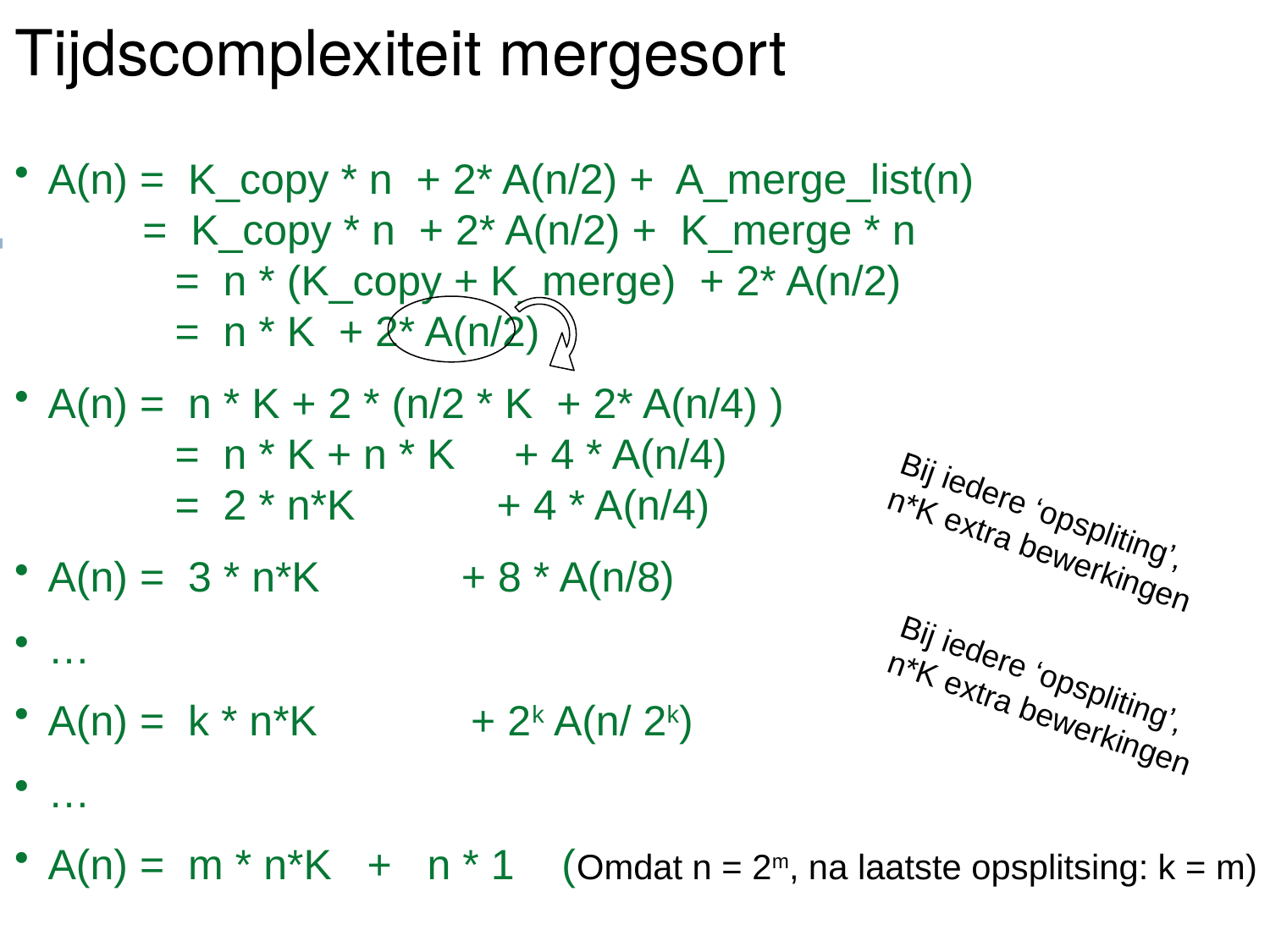

Tijdscomplexiteit mergesort
A(n) =  K_copy * n  + 2* A(n/2) +  A_merge_list(n)
        =  K_copy * n  + 2* A(n/2) +  K_merge * n
	=  n * (K_copy + K_merge)  + 2* A(n/2)
	=  n * K  + 2* A(n/2)
A(n) =  n * K + 2 * (n/2 * K  + 2* A(n/4) )
	=  n * K + n * K     + 4 * A(n/4)
	=  2 * n*K            + 4 * A(n/4)
A(n) =  3 * n*K            + 8 * A(n/8)
…
A(n) =  k * n*K             + 2k A(n/ 2k)
…
A(n) =  m * n*K   +   n * 1    (Omdat n = 2m, na laatste opsplitsing: k = m)

Bij iedere ‘opspliting’,
n*K extra bewerkingen
Bij iedere ‘opspliting’,
n*K extra bewerkingen